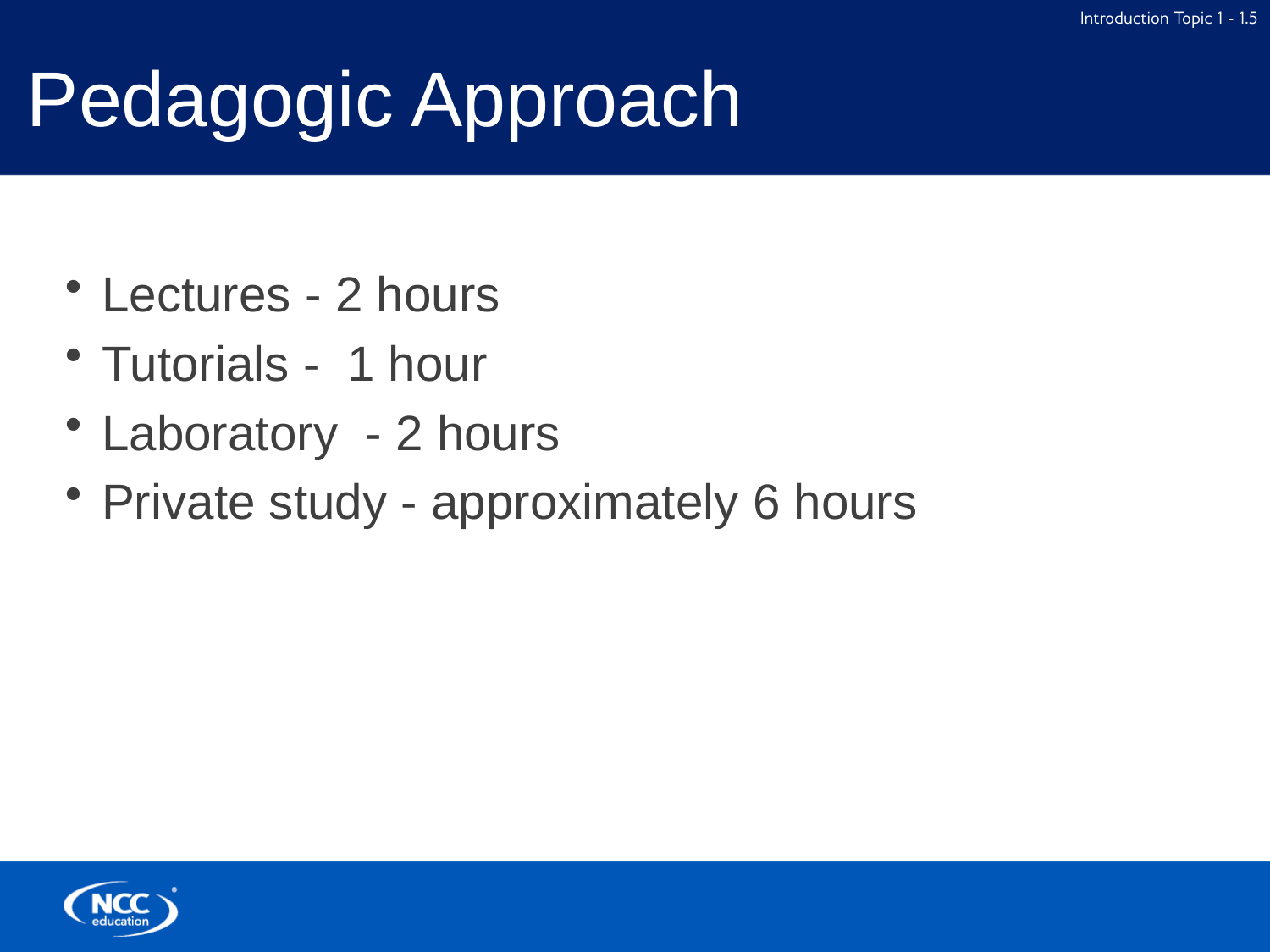

# Pedagogic Approach
Lectures - 2 hours
Tutorials -  1 hour
Laboratory  - 2 hours
Private study - approximately 6 hours